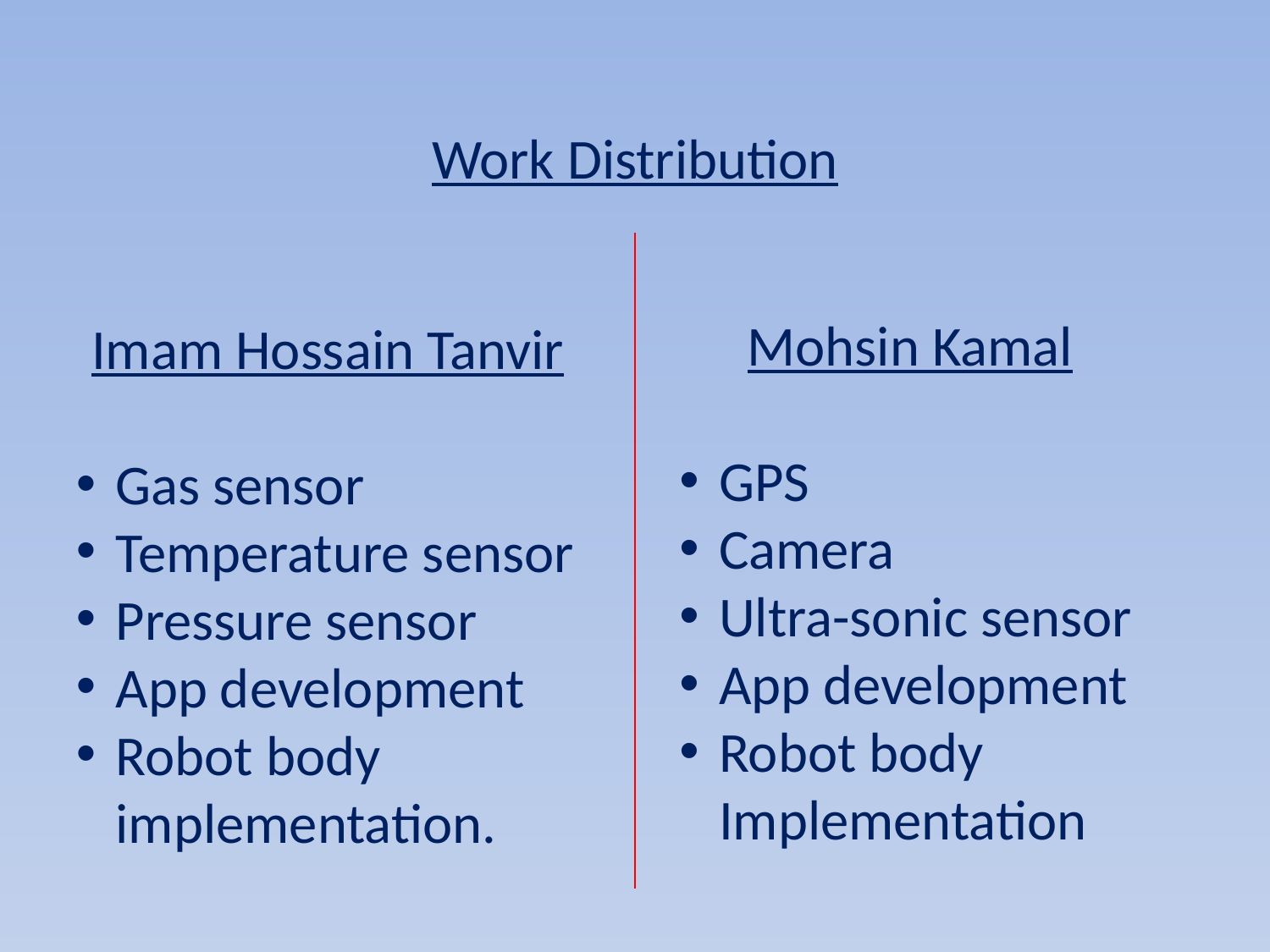

Work Distribution
Mohsin Kamal

GPS
Camera
Ultra-sonic sensor
App development
Robot body Implementation

Imam Hossain Tanvir

Gas sensor
Temperature sensor
Pressure sensor
App development
Robot body implementation.